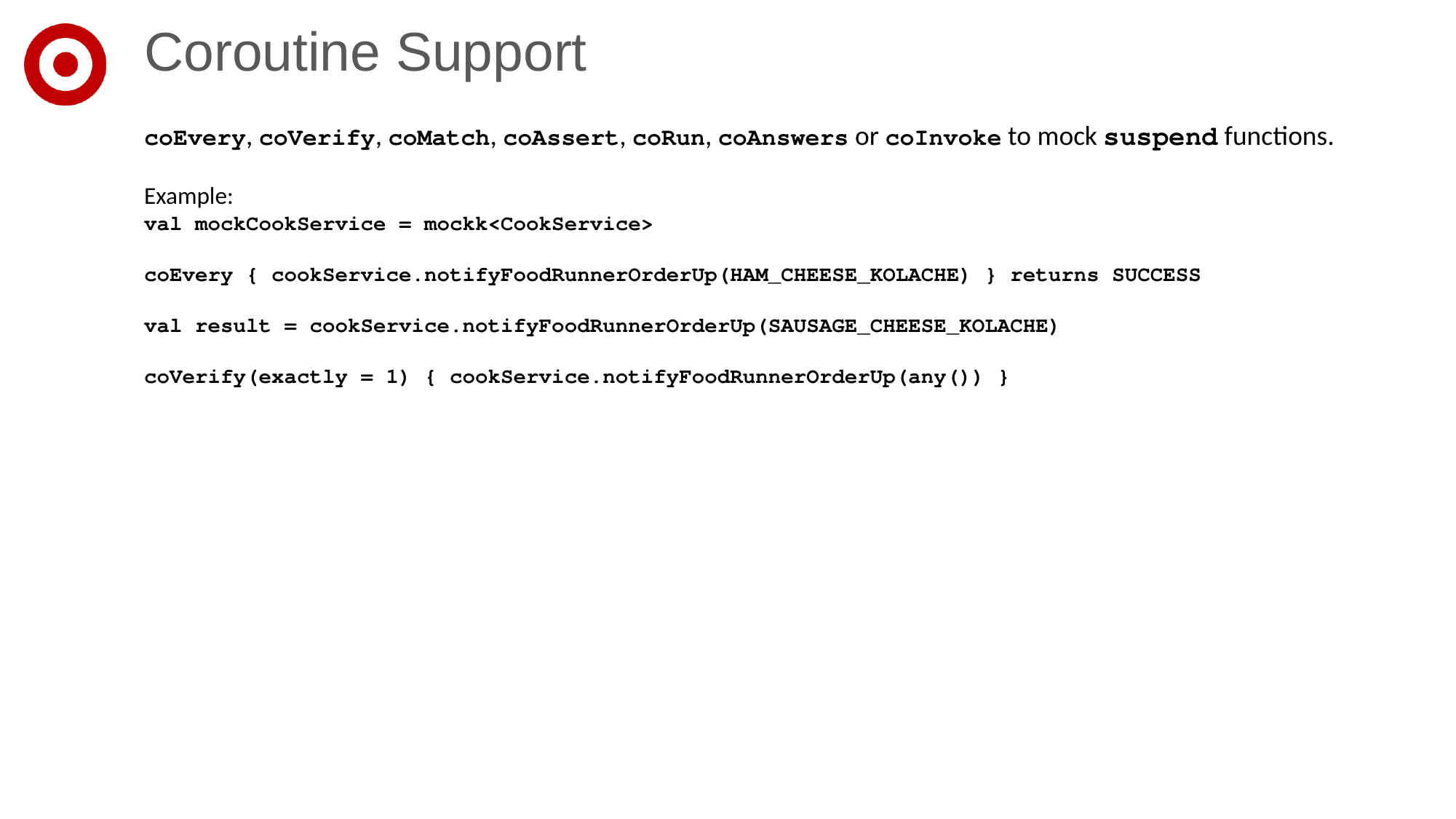

# Coroutine Support
coEvery, coVerify, coMatch, coAssert, coRun, coAnswers or coInvoke to mock suspend functions.

Example:
val mockCookService = mockk<CookService>

coEvery { cookService.notifyFoodRunnerOrderUp(HAM_CHEESE_KOLACHE) } returns SUCCESS

val result = cookService.notifyFoodRunnerOrderUp(SAUSAGE_CHEESE_KOLACHE)

coVerify(exactly = 1) { cookService.notifyFoodRunnerOrderUp(any()) }